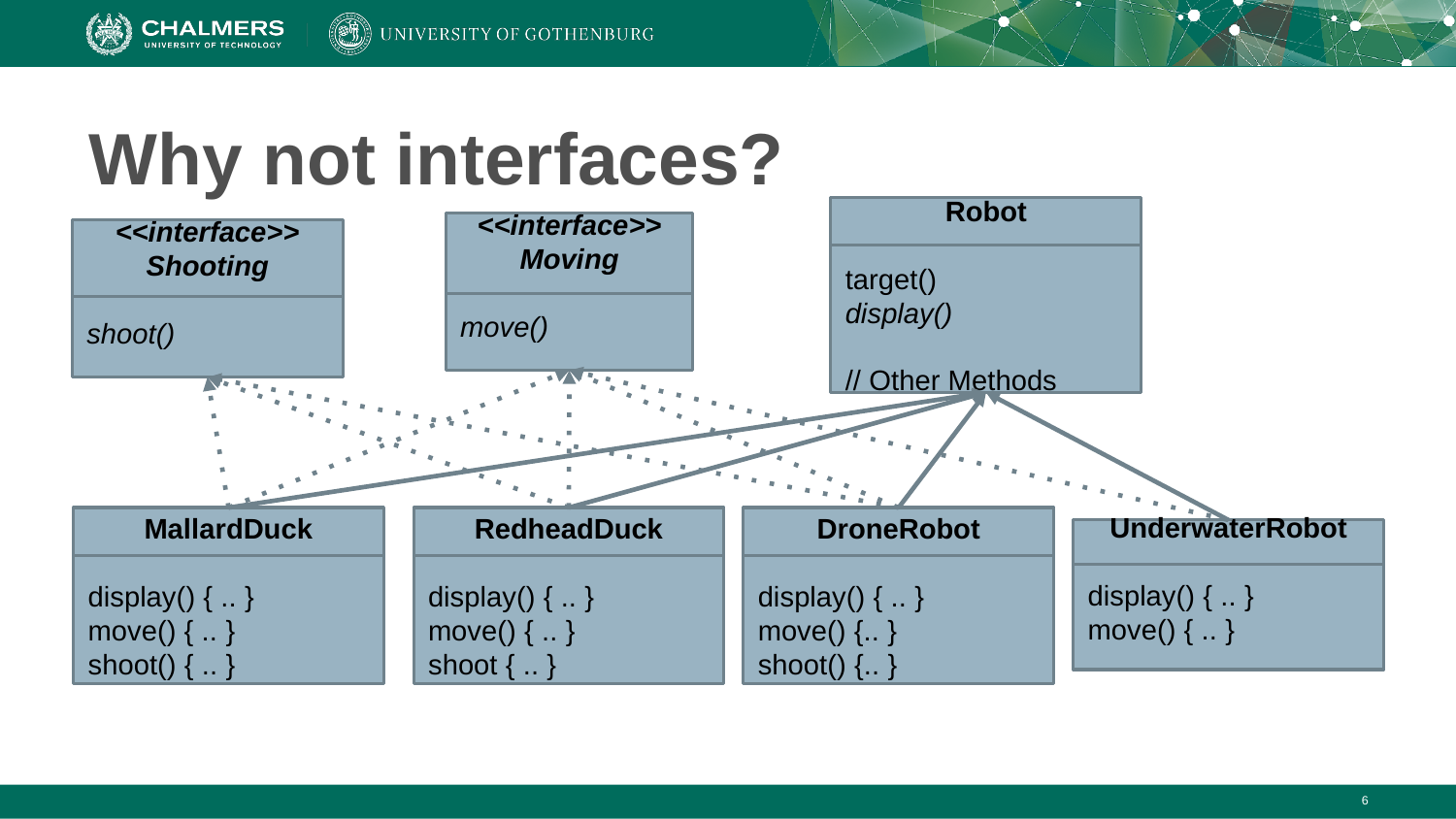

# Why not interfaces?
Robot

target()
display()

// Other Methods
<<interface>>
Moving

move()

<<interface>>
Shooting

shoot()

MallardDuck

display() { .. }
move() { .. }
shoot() { .. }
RedheadDuck

display() { .. }
move() { .. }
shoot { .. }
DroneRobot

display() { .. }
move() {.. }
shoot() {.. }
UnderwaterRobot

display() { .. }
move() { .. }

6